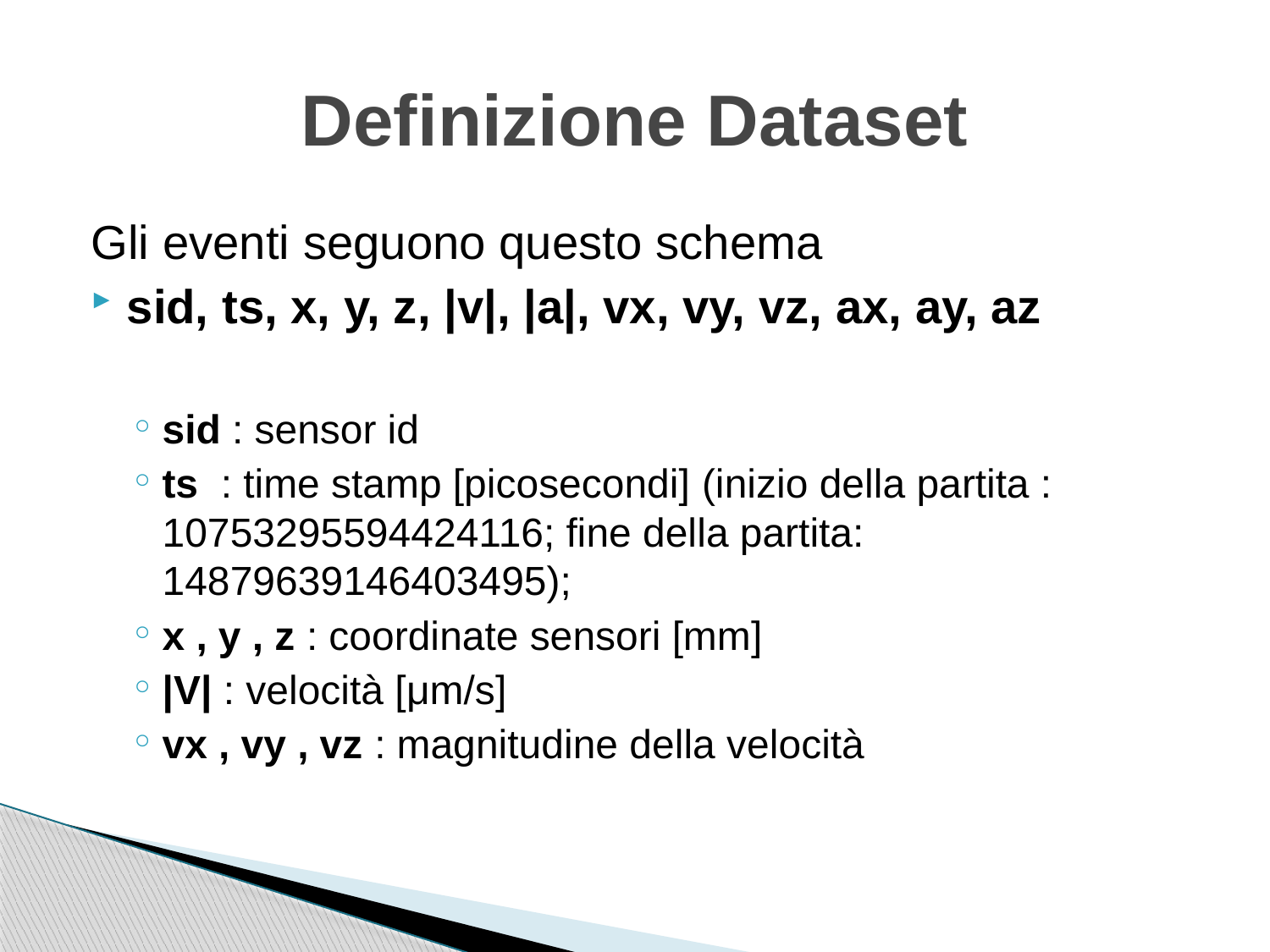

# Definizione Dataset
Gli eventi seguono questo schema
sid, ts, x, y, z, |v|, |a|, vx, vy, vz, ax, ay, az

sid : sensor id
ts  : time stamp [picosecondi] (inizio della partita : 10753295594424116; fine della partita: 14879639146403495);
x , y , z : coordinate sensori [mm]
|V| : velocità [μm/s]
vx , vy , vz : magnitudine della velocità